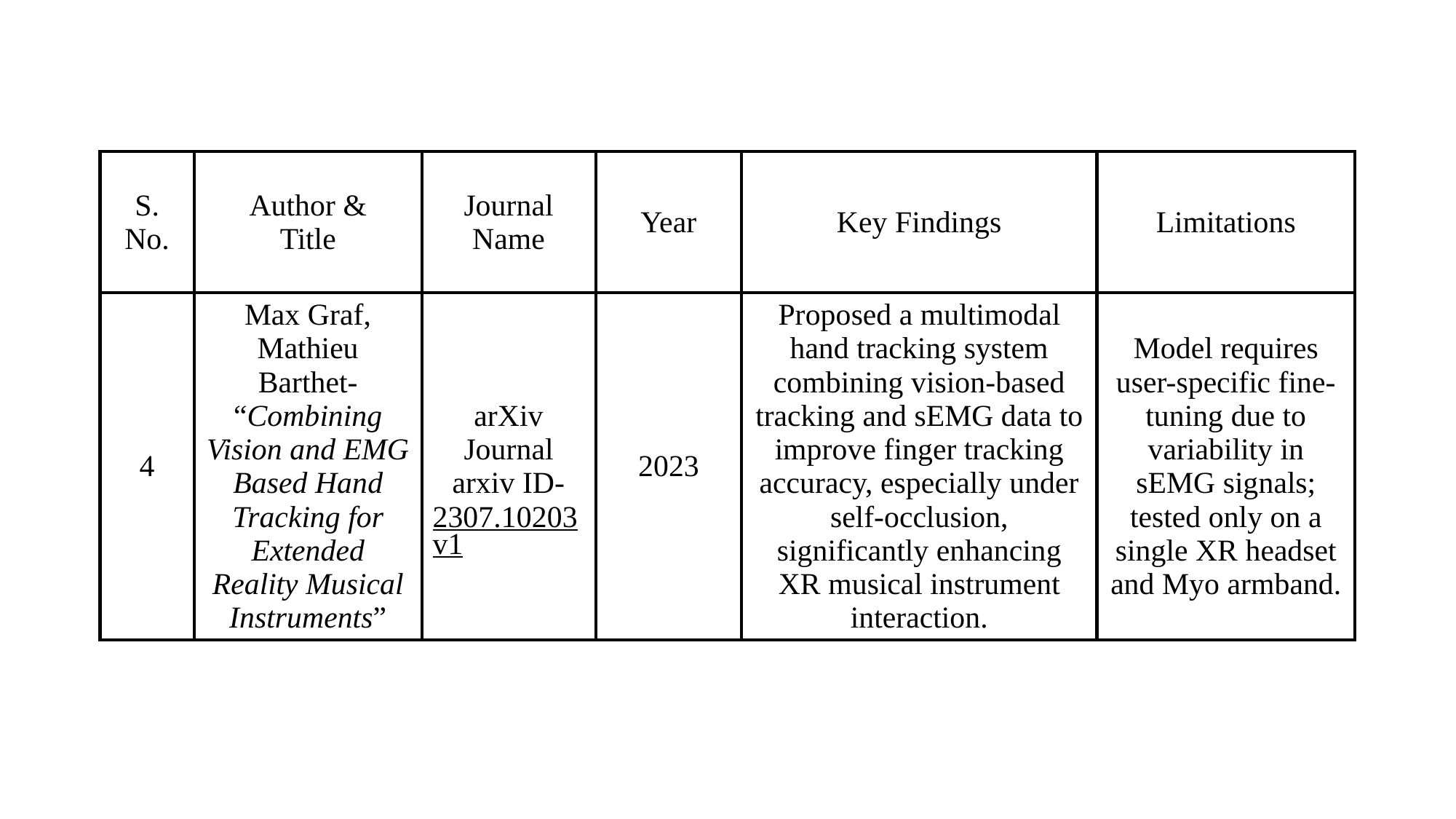

| S. No. | Author & Title | Journal Name | Year | Key Findings | Limitations |
| --- | --- | --- | --- | --- | --- |
| 4 | Max Graf, Mathieu Barthet- “Combining Vision and EMG Based Hand Tracking for Extended Reality Musical Instruments” | arXiv Journal arxiv ID- 2307.10203v1 | 2023 | Proposed a multimodal hand tracking system combining vision-based tracking and sEMG data to improve finger tracking accuracy, especially under self-occlusion, significantly enhancing XR musical instrument interaction. | Model requires user-specific fine-tuning due to variability in sEMG signals; tested only on a single XR headset and Myo armband. |